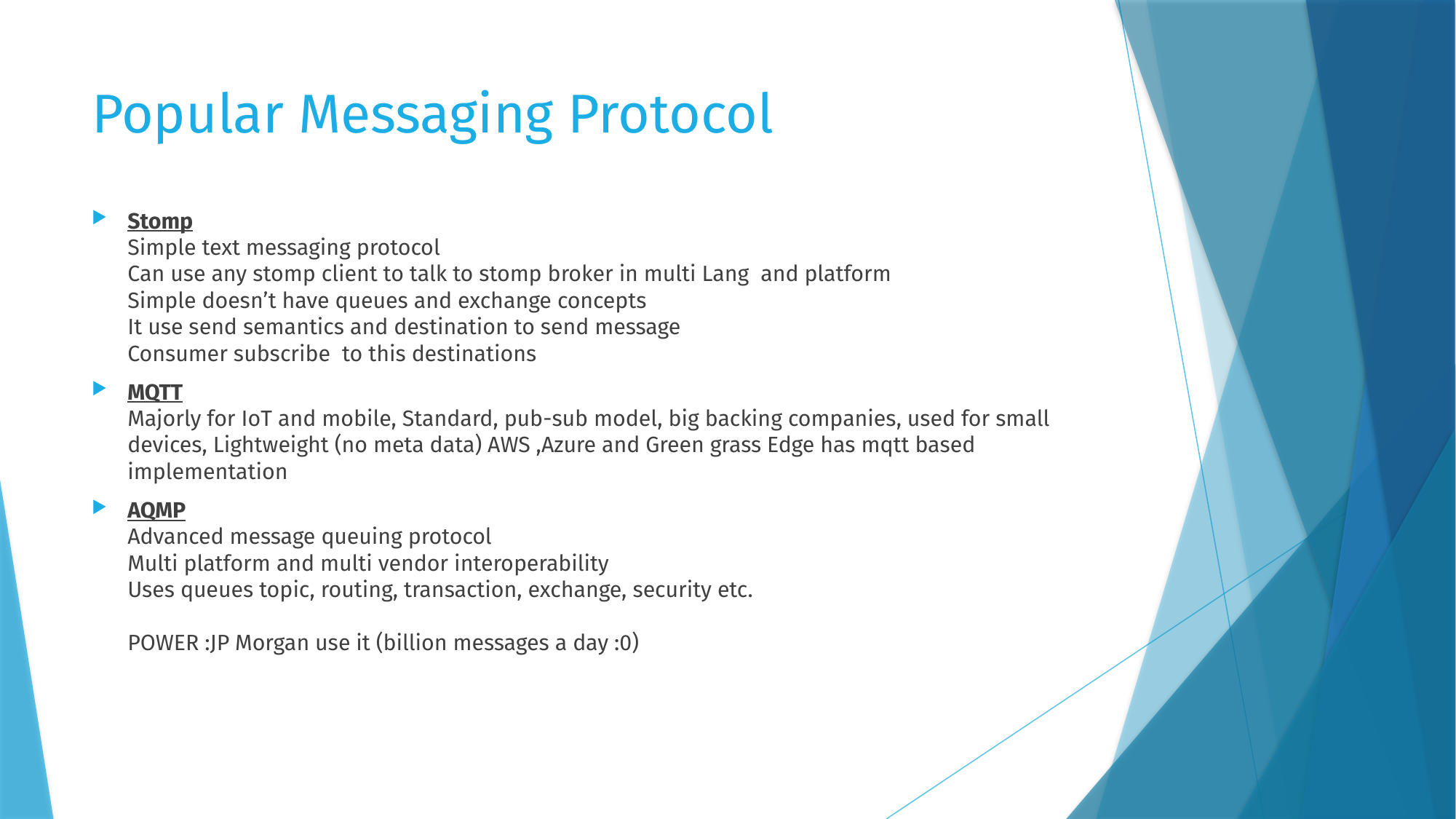

# Popular Messaging Protocol
Stomp
Simple text messaging protocol
Can use any stomp client to talk to stomp broker in multi Lang  and platform
Simple doesn’t have queues and exchange concepts
It use send semantics and destination to send message
Consumer subscribe  to this destinations
MQTT
Majorly for IoT and mobile, Standard, pub-sub model, big backing companies, used for small devices, Lightweight (no meta data) AWS ,Azure and Green grass Edge has mqtt based implementation
AQMP
Advanced message queuing protocol
Multi platform and multi vendor interoperability
Uses queues topic, routing, transaction, exchange, security etc.
POWER :JP Morgan use it (billion messages a day :0)